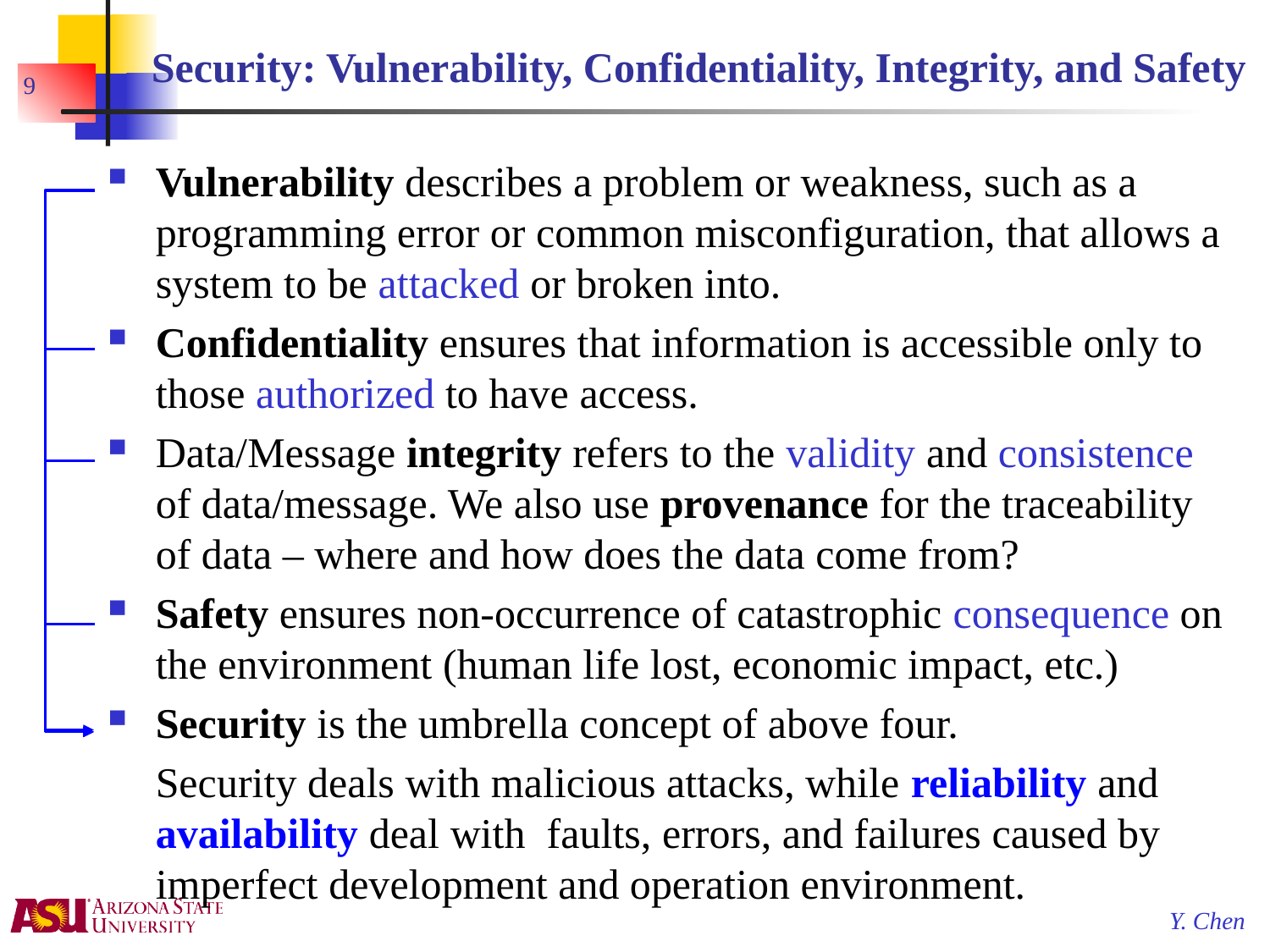

# Security: Vulnerability, Confidentiality, Integrity, and Safety
9
Vulnerability describes a problem or weakness, such as a programming error or common misconfiguration, that allows a system to be attacked or broken into.
Confidentiality ensures that information is accessible only to those authorized to have access.
Data/Message integrity refers to the validity and consistence of data/message. We also use provenance for the traceability of data – where and how does the data come from?
Safety ensures non-occurrence of catastrophic consequence on the environment (human life lost, economic impact, etc.)
Security is the umbrella concept of above four.
	Security deals with malicious attacks, while reliability and availability deal with  faults, errors, and failures caused by imperfect development and operation environment.